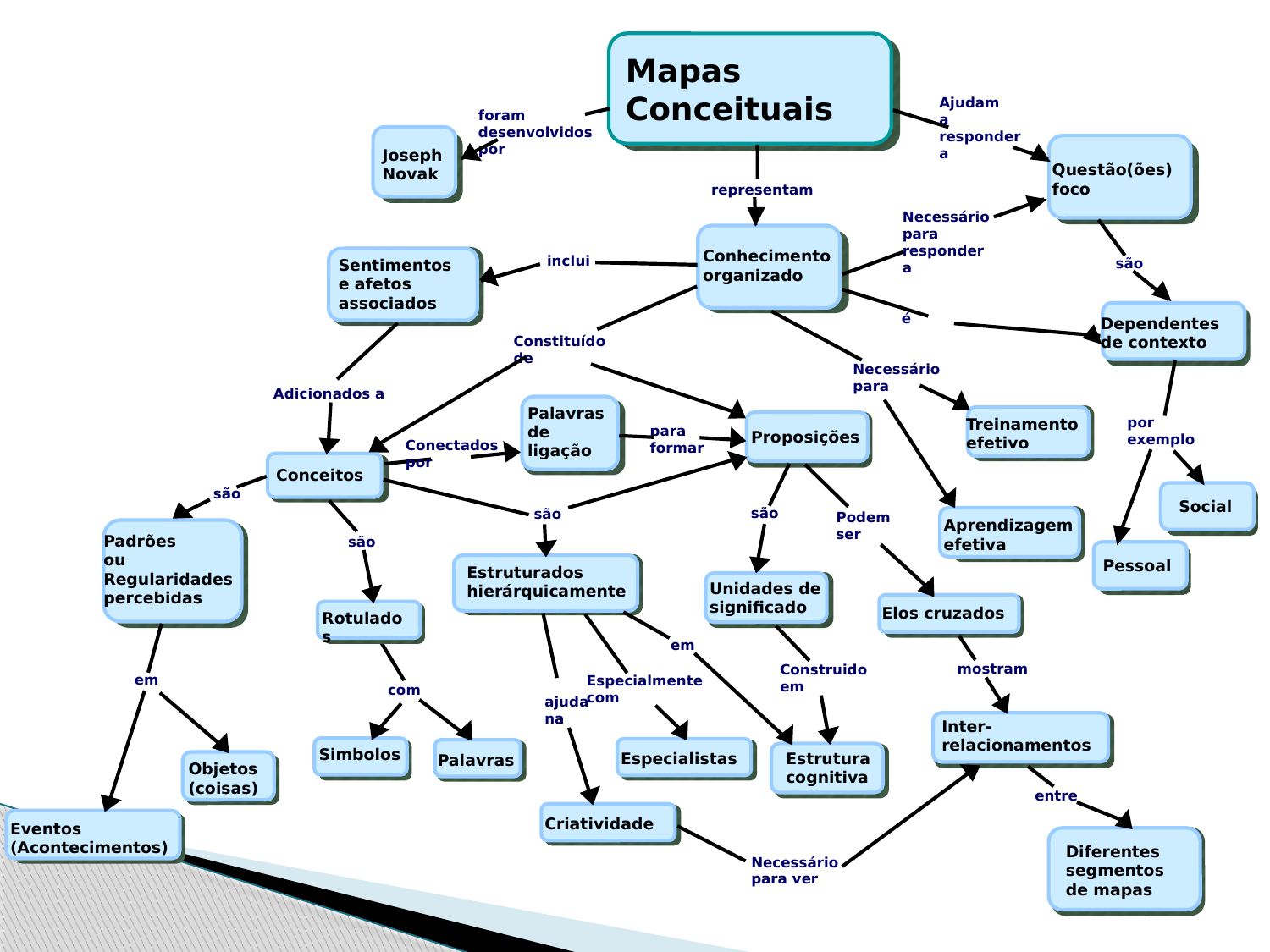

Mapas
Conceituais

Ajudam
a
responder
a
foram
desenvolvidos
por

Joseph
Novak

Questão(ões)
foco
representam

Necessário
para
responder
a

Conhecimento
organizado

inclui

Sentimentos
e afetos
associados
são

é

Dependentes
de contexto

Constituído
de
Necessário
para

Adicionados a

Palavras
de
ligação

por
exemplo
Treinamento
efetivo

para
formar
Proposições
Conectados
por

Conceitos

são

Social
são
são

Podem
ser

Aprendizagem
efetiva

Padrões
ou
Regularidades
percebidas
são

Pessoal

Estruturados
hierárquicamente

Unidades de
significado

Elos cruzados

Rotulados

em

mostram
Construido
em
em
Especialmente
com
com

ajuda
na

Inter-relacionamentos

Simbolos

Estrutura
cognitiva
Especialistas

Palavras

Objetos
(coisas)

entre

Criatividade

Eventos
(Acontecimentos)

Diferentes
segmentos
de mapas
Necessário
para ver